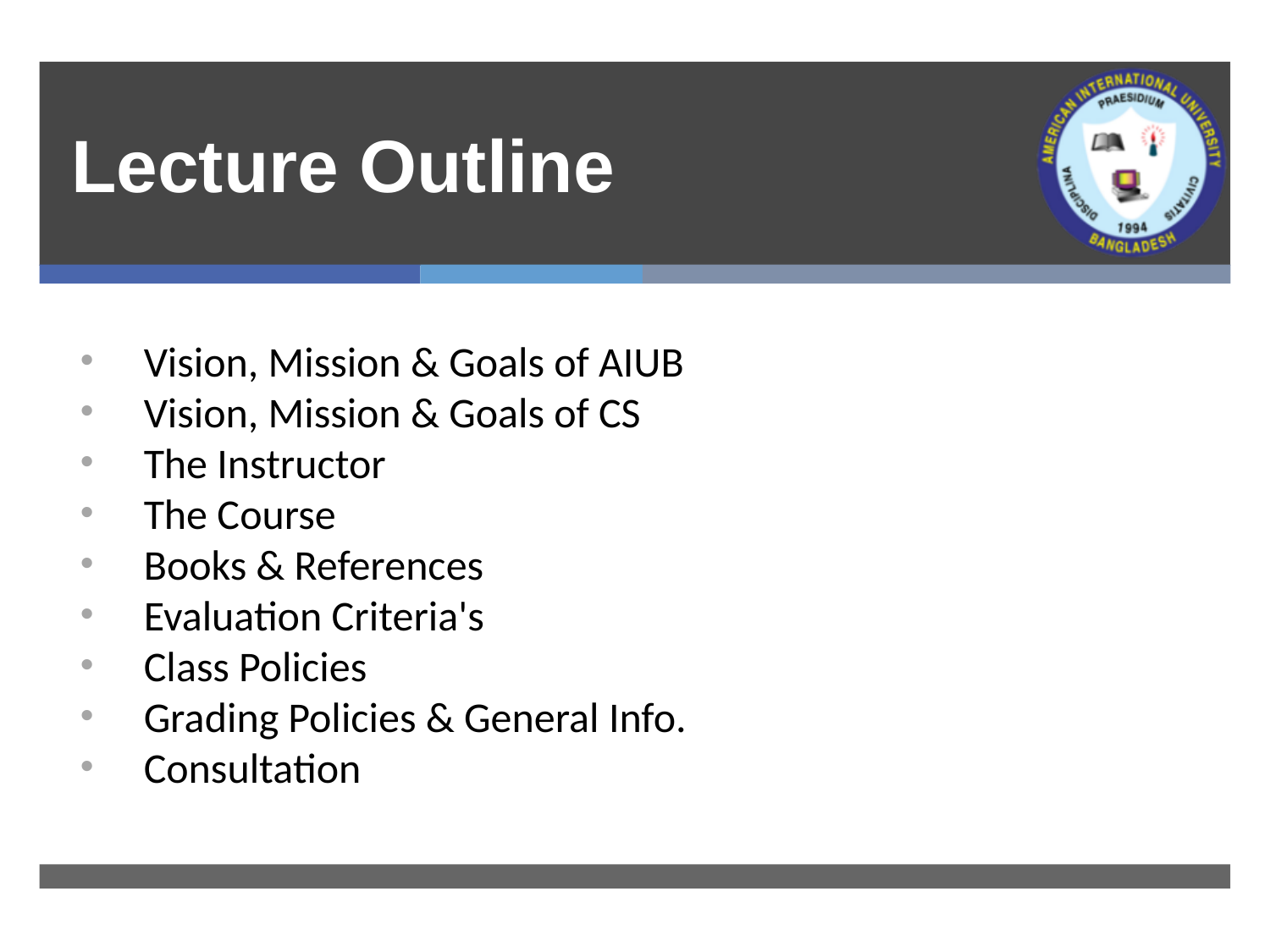

# Lecture Outline
Vision, Mission & Goals of AIUB
Vision, Mission & Goals of CS
The Instructor
The Course
Books & References
Evaluation Criteria's
Class Policies
Grading Policies & General Info.
Consultation